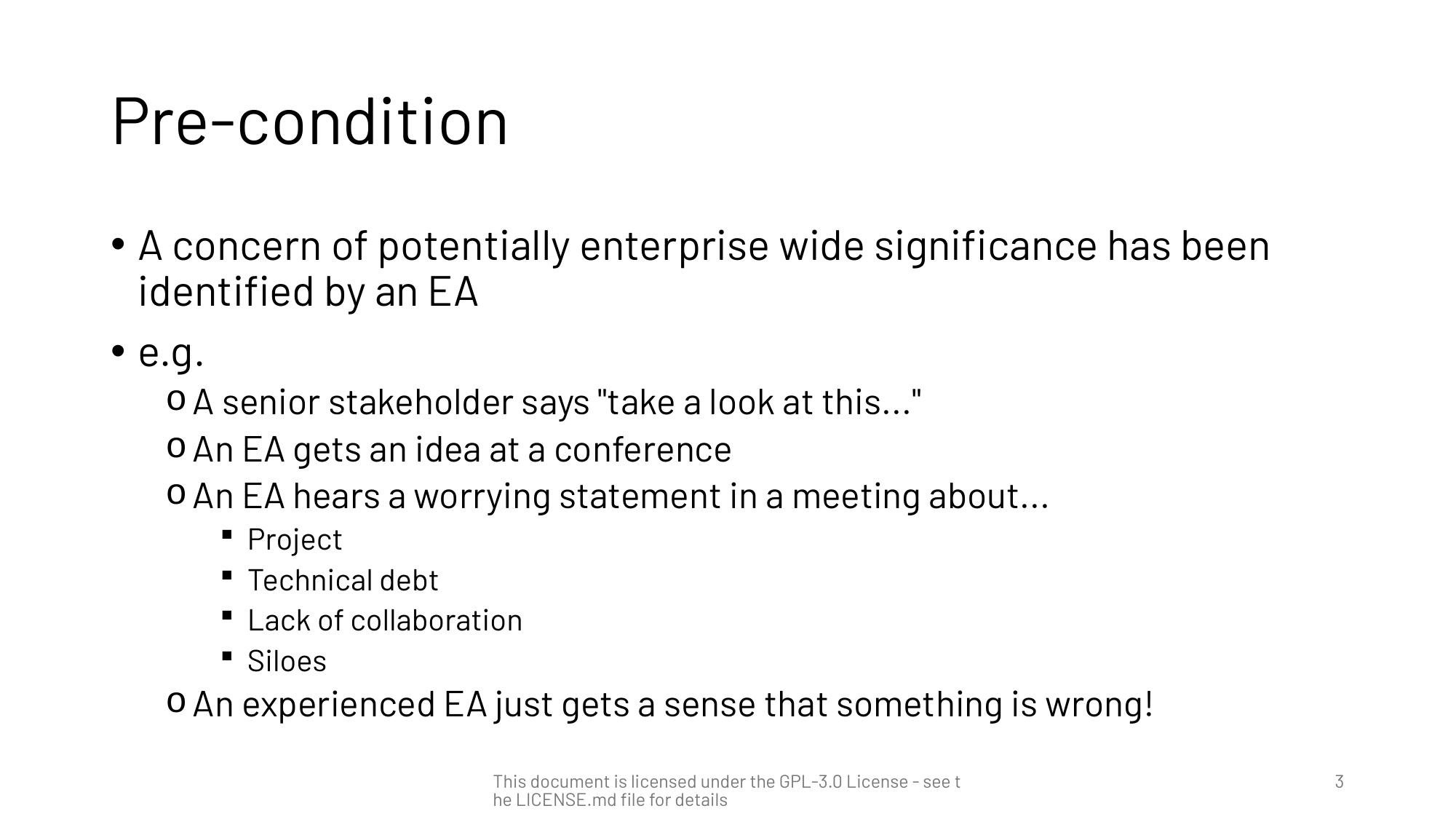

# Pre-condition
A concern of potentially enterprise wide significance has been identified by an EA
e.g.
A senior stakeholder says "take a look at this..."
An EA gets an idea at a conference
An EA hears a worrying statement in a meeting about...
Project
Technical debt
Lack of collaboration
Siloes
An experienced EA just gets a sense that something is wrong!
This document is licensed under the GPL-3.0 License - see the LICENSE.md file for details
3